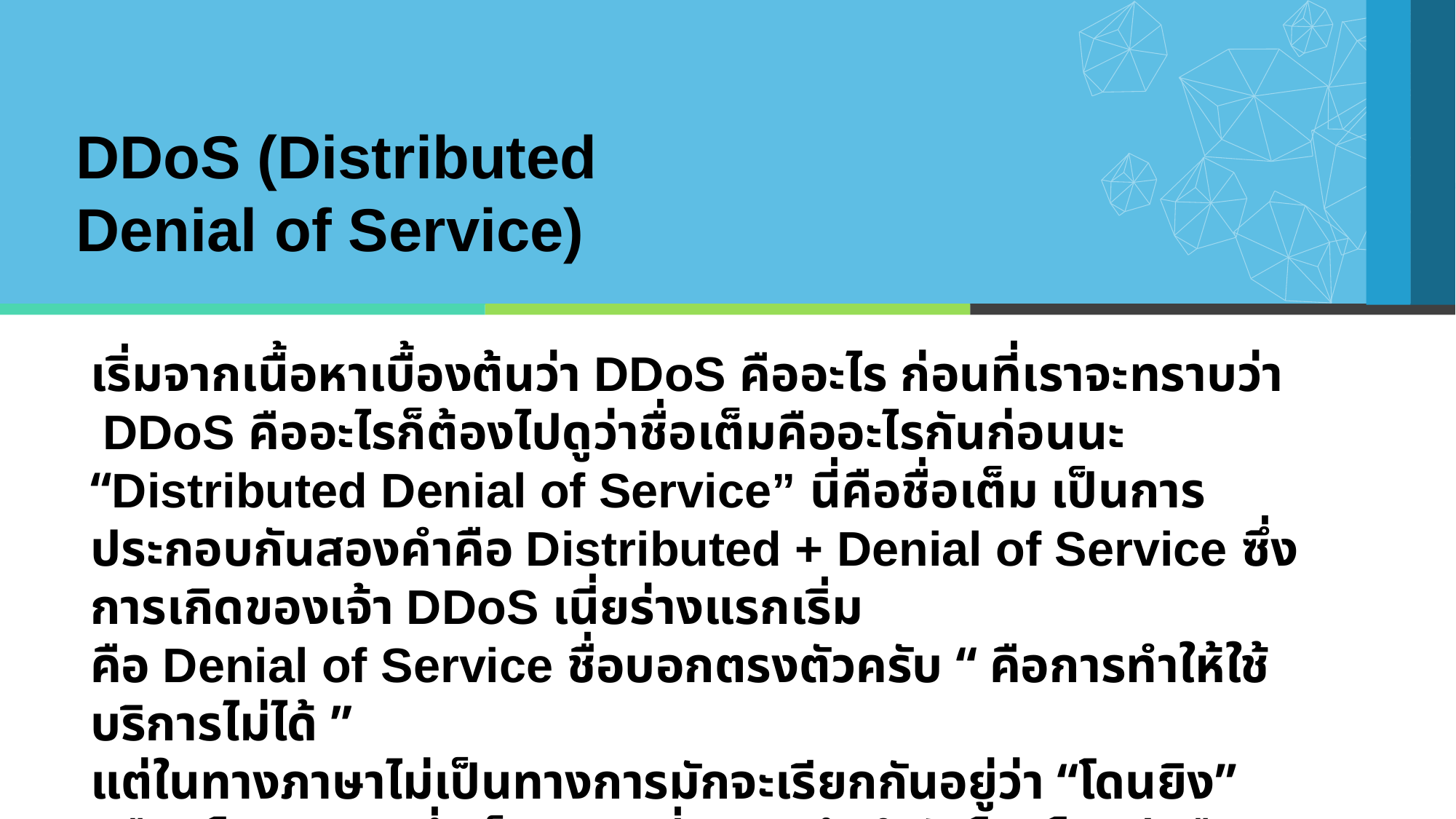

DDoS (Distributed Denial of Service)
เริ่มจากเนื้อหาเบื้องต้นว่า DDoS คืออะไร ก่อนที่เราจะทราบว่า DDoS คืออะไรก็ต้องไปดูว่าชื่อเต็มคืออะไรกันก่อนนะ “Distributed Denial of Service” นี่คือชื่อเต็ม เป็นการประกอบกันสองคำคือ Distributed + Denial of Service ซึ่งการเกิดของเจ้า DDoS เนี่ยร่างแรกเริ่ม
คือ Denial of Service ชื่อบอกตรงตัวครับ “ คือการทำให้ใช้บริการไม่ได้ ”
แต่ในทางภาษาไม่เป็นทางการมักจะเรียกกันอยู่ว่า “โดนยิง” หรือ “โดนบอม” ซึ่งเป็นกริยาที่แสดงถึงกำลังโดนโจมตีหรือโดนสอยอยู่นั่นเองแหละครับ แต่ DoS เป็นการโจมตีด้วยการใช้แค่ 1 เครื่องโจมตี การปฏิเสธการให้บริการ เป็นการโจมตีโดยมีจุดมุ่งหมายทำให้ระบบไม่สามารถให้บริการได้ แบ่งเป็น 2 กลุ่มคือ